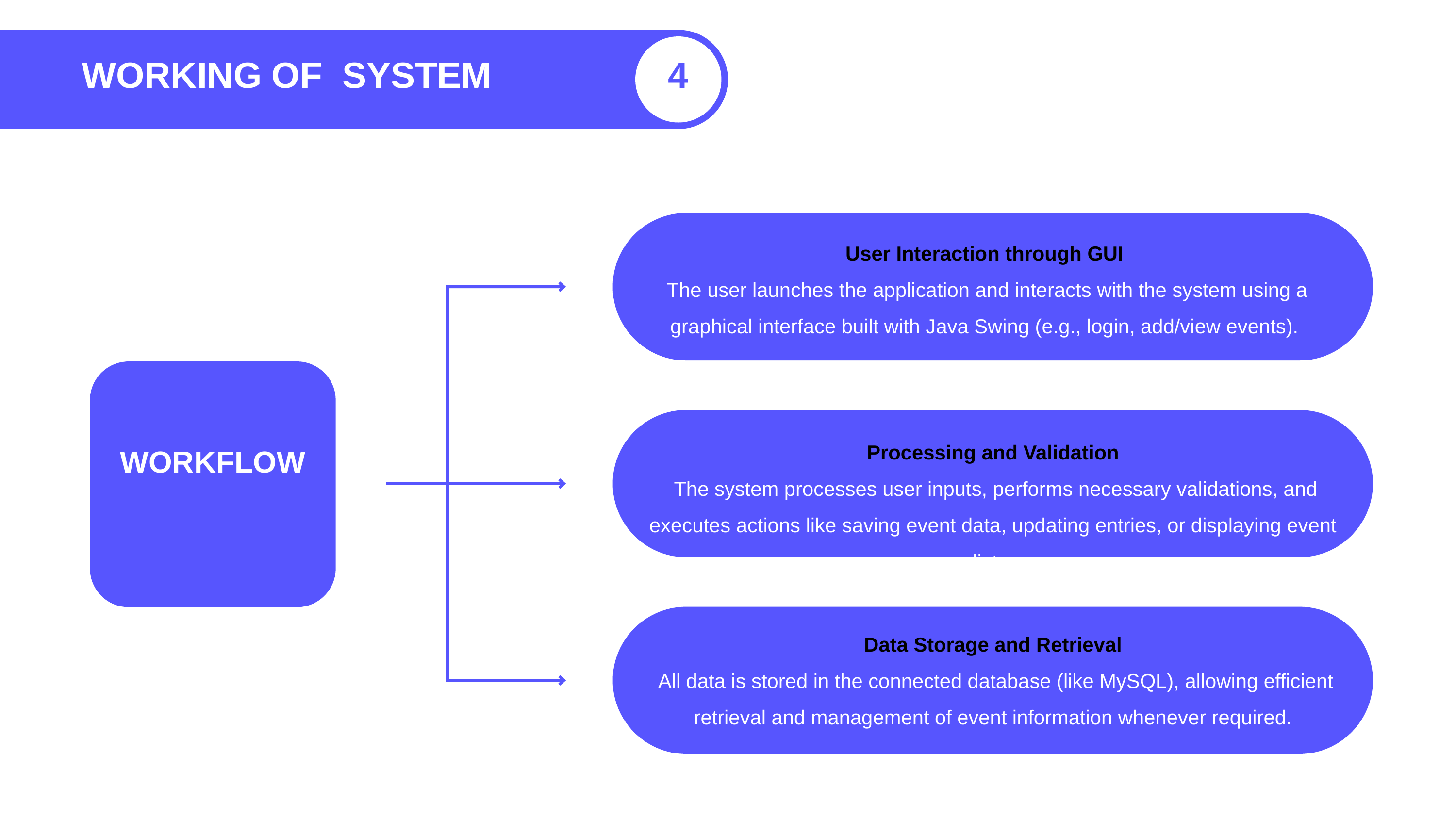

WORKING OF  SYSTEM
4

User Interaction through GUI
 The user launches the application and interacts with the system using a graphical interface built with Java Swing (e.g., login, add/view events).

Processing and Validation
 The system processes user inputs, performs necessary validations, and executes actions like saving event data, updating entries, or displaying event lists.
WORKFLOW

Data Storage and Retrieval
 All data is stored in the connected database (like MySQL), allowing efficient retrieval and management of event information whenever required.